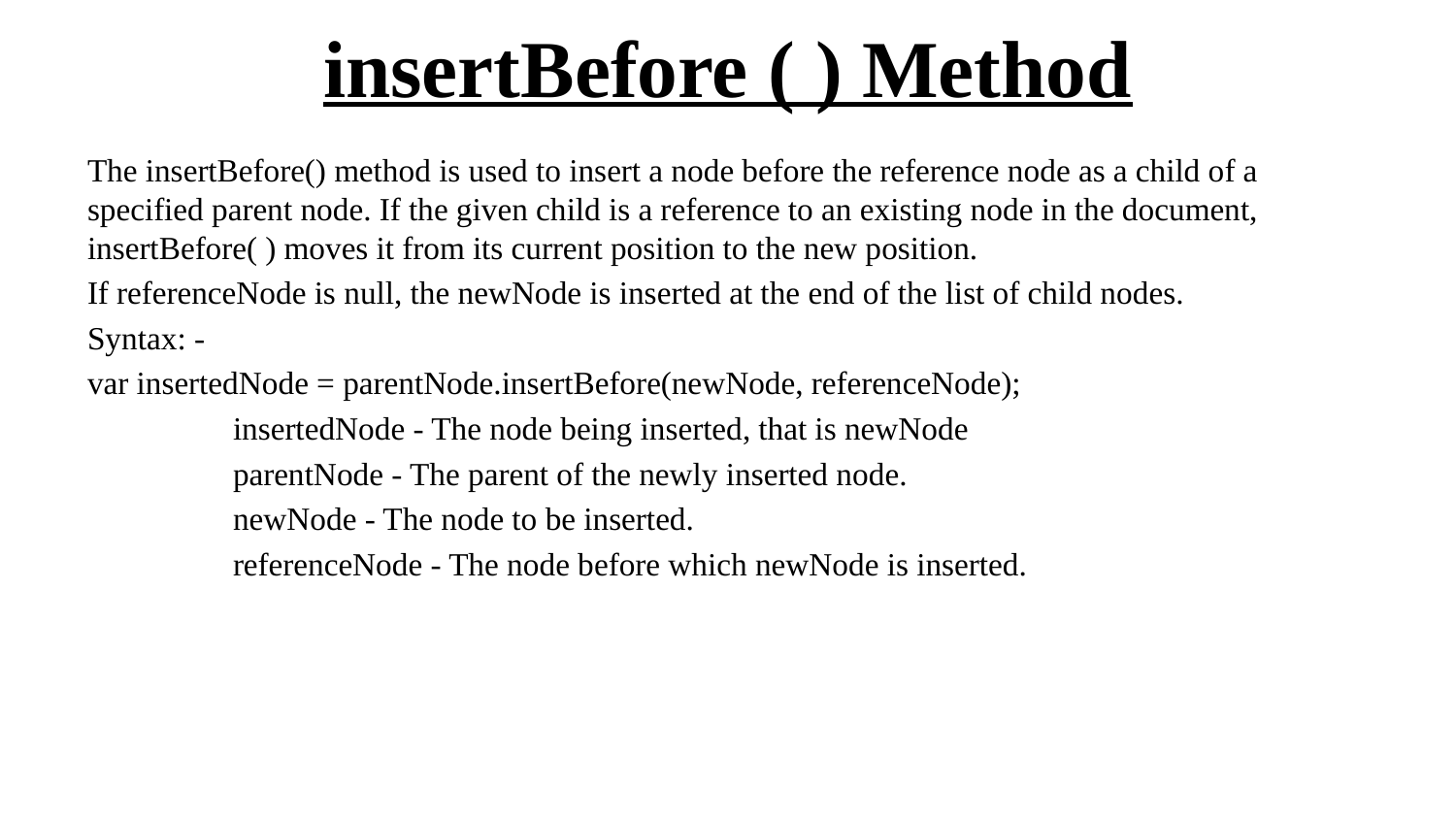

# insertBefore ( ) Method
The insertBefore() method is used to insert a node before the reference node as a child of a specified parent node. If the given child is a reference to an existing node in the document, insertBefore( ) moves it from its current position to the new position.
If referenceNode is null, the newNode is inserted at the end of the list of child nodes.
Syntax: -
var insertedNode = parentNode.insertBefore(newNode, referenceNode);
	insertedNode - The node being inserted, that is newNode
	parentNode - The parent of the newly inserted node.
	newNode - The node to be inserted.
	referenceNode - The node before which newNode is inserted.